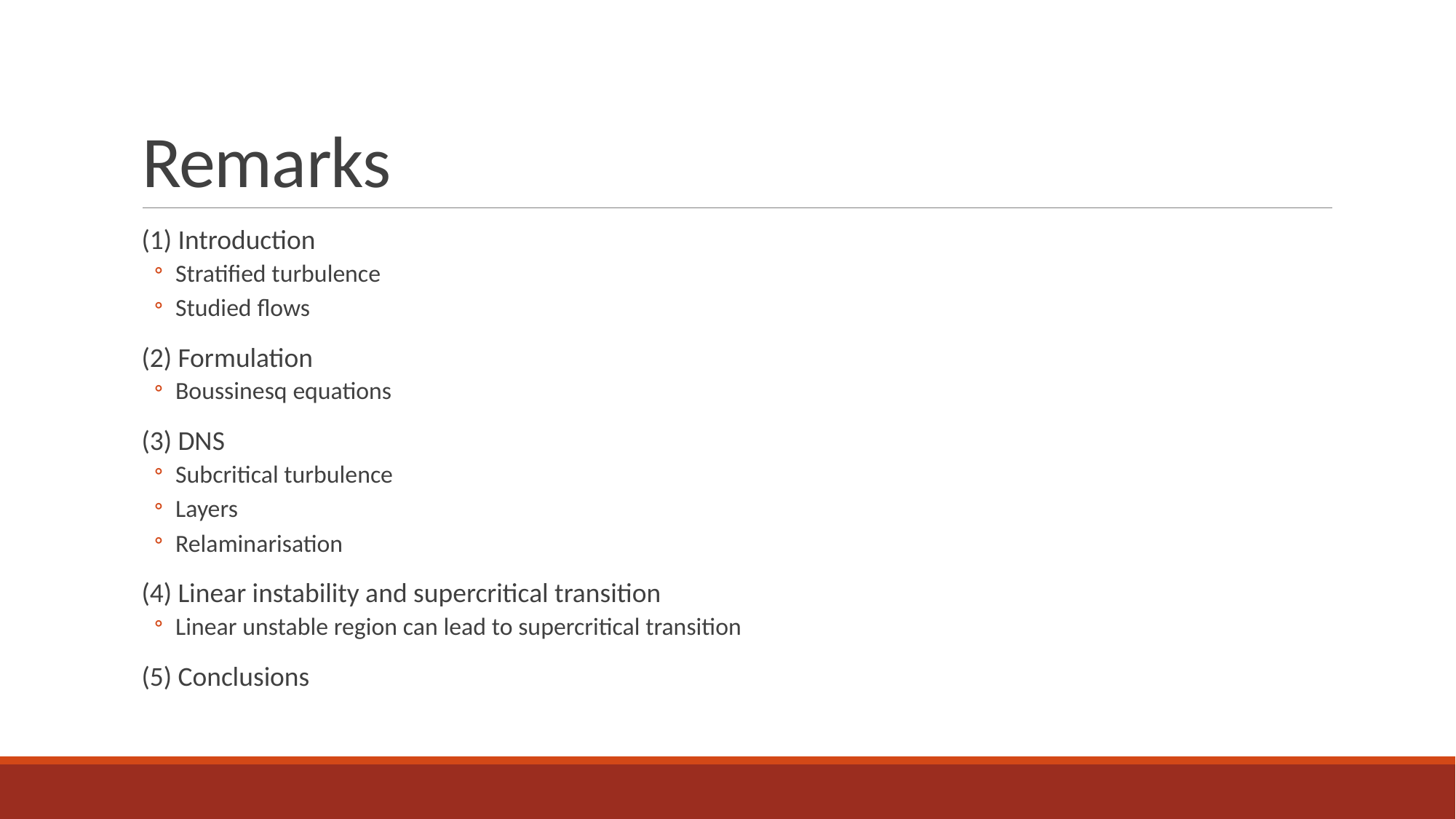

# Remarks
(1) Introduction
Stratified turbulence
Studied flows
(2) Formulation
Boussinesq equations
(3) DNS
Subcritical turbulence
Layers
Relaminarisation
(4) Linear instability and supercritical transition
Linear unstable region can lead to supercritical transition
(5) Conclusions